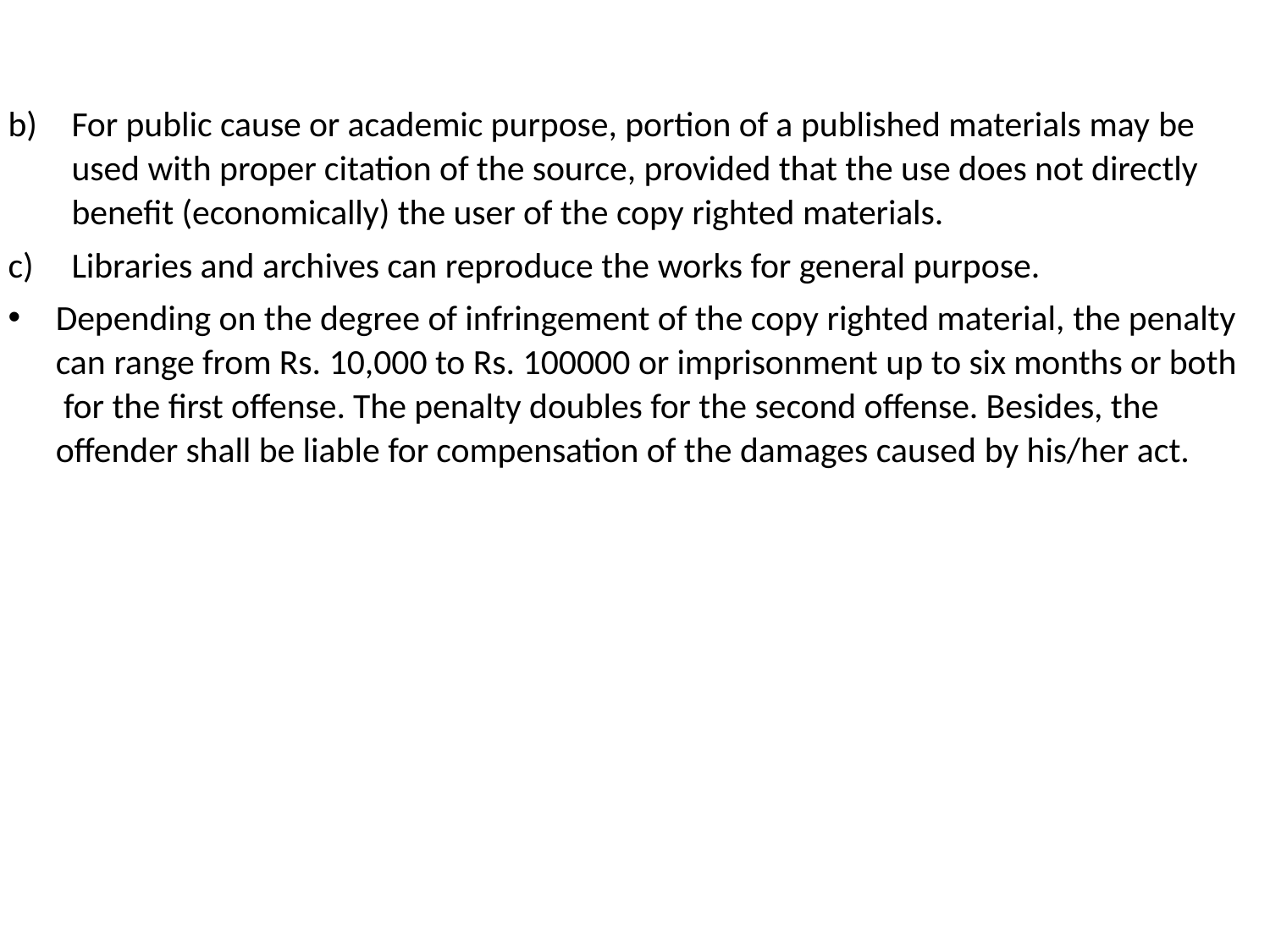

For public cause or academic purpose, portion of a published materials may be
used with proper citation of the source, provided that the use does not directly  benefit (economically) the user of the copy righted materials.
Libraries and archives can reproduce the works for general purpose.
Depending on the degree of infringement of the copy righted material, the penalty  can range from Rs. 10,000 to Rs. 100000 or imprisonment up to six months or both  for the first offense. The penalty doubles for the second offense. Besides, the  offender shall be liable for compensation of the damages caused by his/her act.